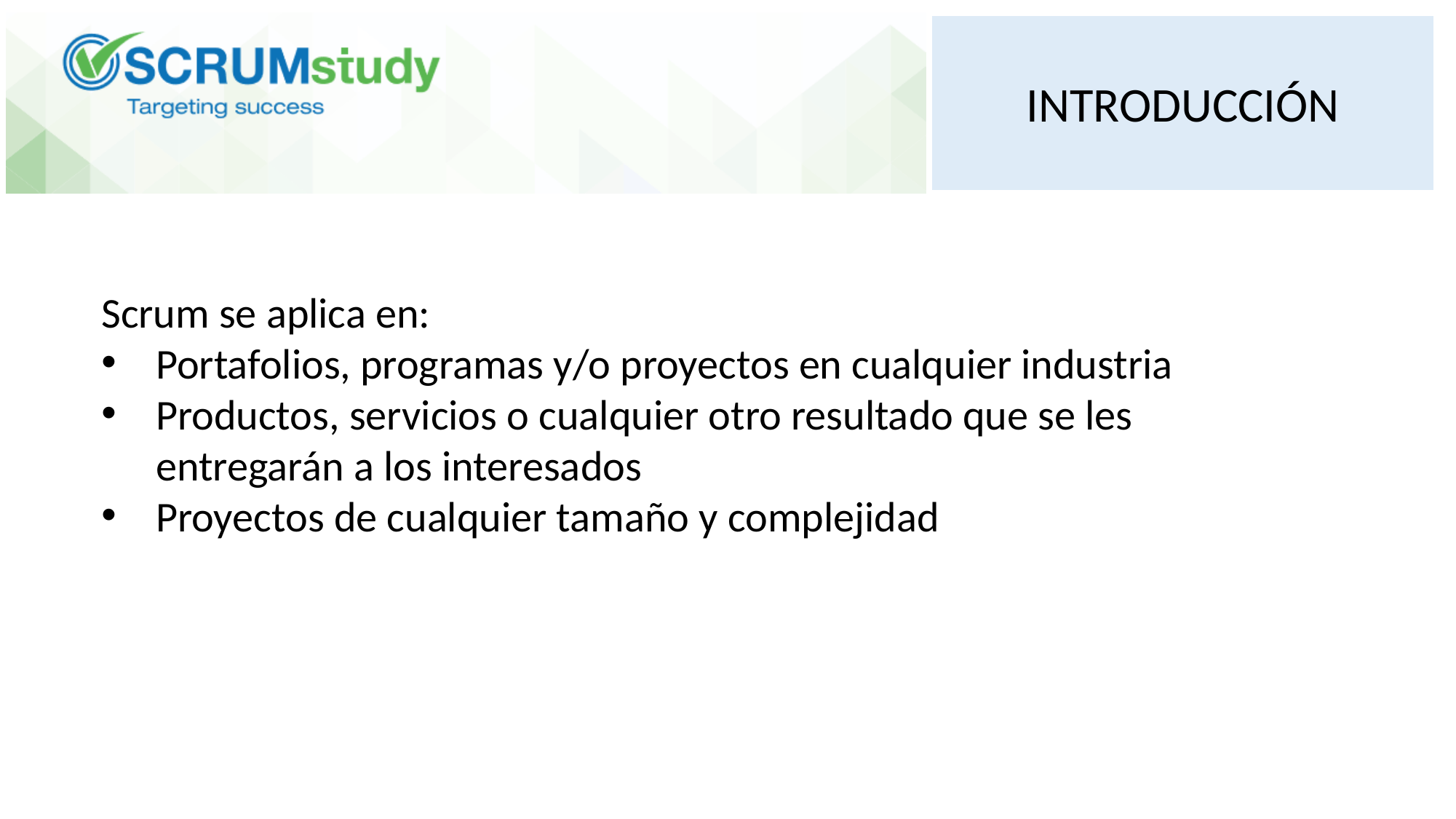

INTRODUCCIÓN
Scrum se aplica en:
Portafolios, programas y/o proyectos en cualquier industria
Productos, servicios o cualquier otro resultado que se les entregarán a los interesados
Proyectos de cualquier tamaño y complejidad